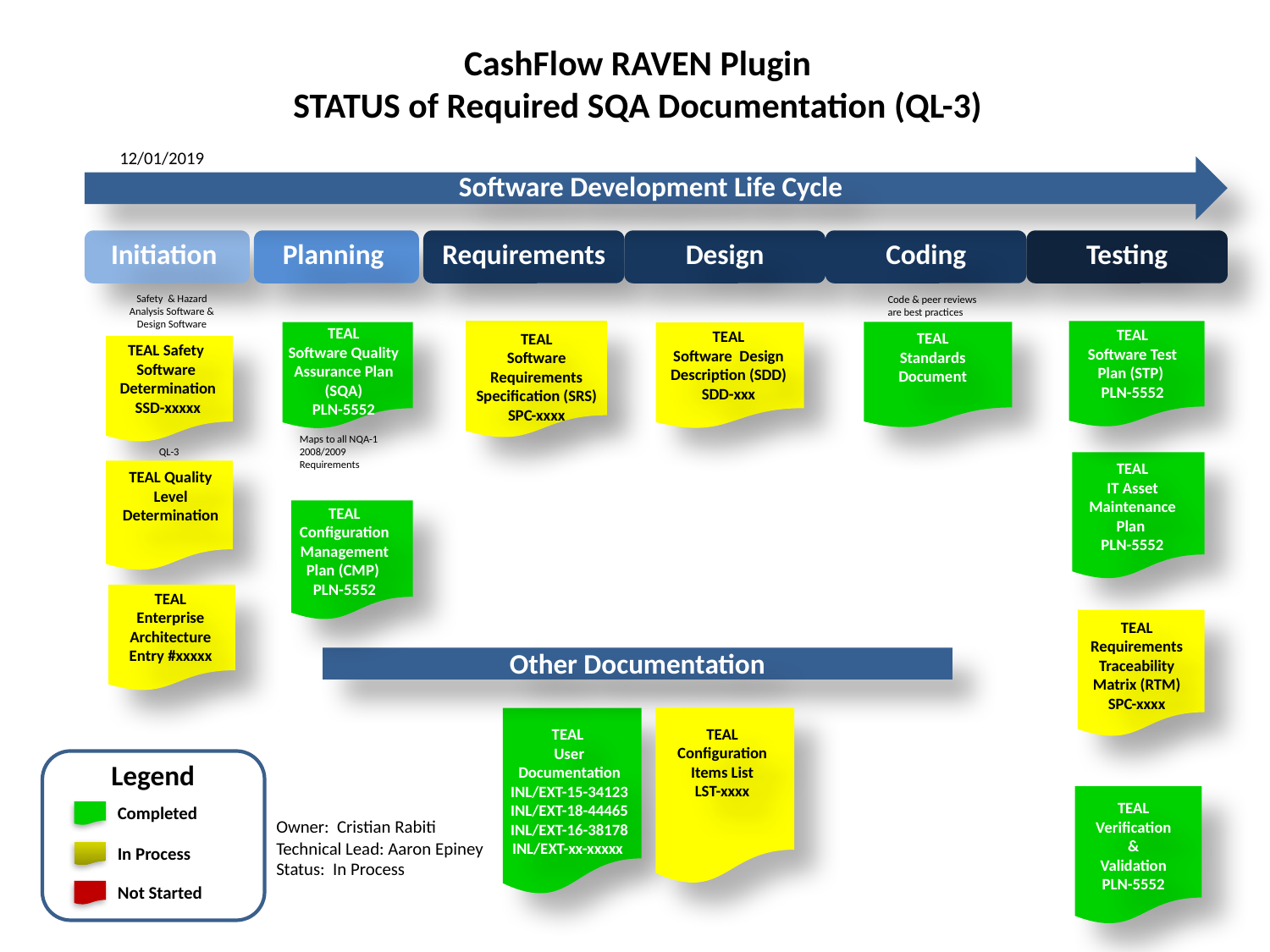

CashFlow RAVEN Plugin
STATUS of Required SQA Documentation (QL-3)
12/01/2019

Software Development Life Cycle

Initiation

Planning

Requirements

Design

Coding

Testing
Safety  & Hazard Analysis Software & Design Software
Code & peer reviews are best practices
TEAL
Software Quality
Assurance Plan (SQA)
PLN-5552

TEAL
Software Test Plan (STP)
PLN-5552
TEAL
Software  Design
Description (SDD)
SDD-xxx

TEAL
Standards Document

TEAL
Software
Requirements
Specification (SRS)
SPC-xxxx

TEAL Safety
Software
Determination
SSD-xxxxx

Maps to all NQA-1 2008/2009 Requirements

QL-3

TEAL
IT Asset Maintenance Plan
PLN-5552

TEAL Quality
Level
Determination
TEAL
Configuration
Management
Plan (CMP)
PLN-5552

TEAL
Enterprise
Architecture
Entry #xxxxx

TEAL
Requirements
Traceability
Matrix (RTM)
SPC-xxxx
Other Documentation

TEAL Configuration Items List
LST-xxxx
TEAL
User
Documentation
INL/EXT-15-34123
INL/EXT-18-44465
INL/EXT-16-38178
INL/EXT-xx-xxxxx

Legend

TEAL
Verification
&
Validation
PLN-5552
Completed

Owner:  Cristian Rabiti
Technical Lead: Aaron Epiney
Status:  In Process

In Process

Not Started